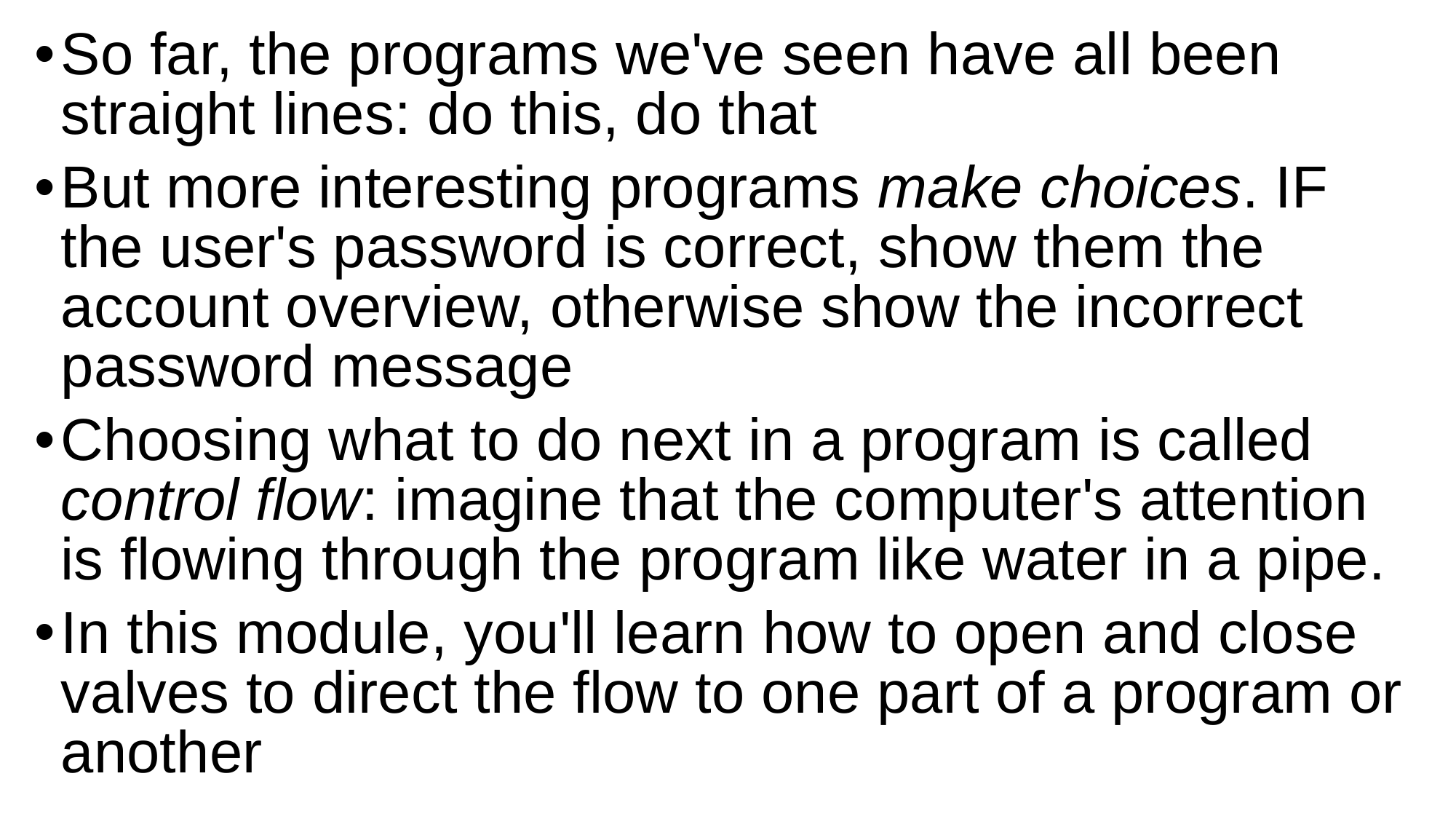

So far, the programs we've seen have all been straight lines: do this, do that
But more interesting programs make choices. IF the user's password is correct, show them the account overview, otherwise show the incorrect password message
Choosing what to do next in a program is called control flow: imagine that the computer's attention is flowing through the program like water in a pipe.
In this module, you'll learn how to open and close valves to direct the flow to one part of a program or another